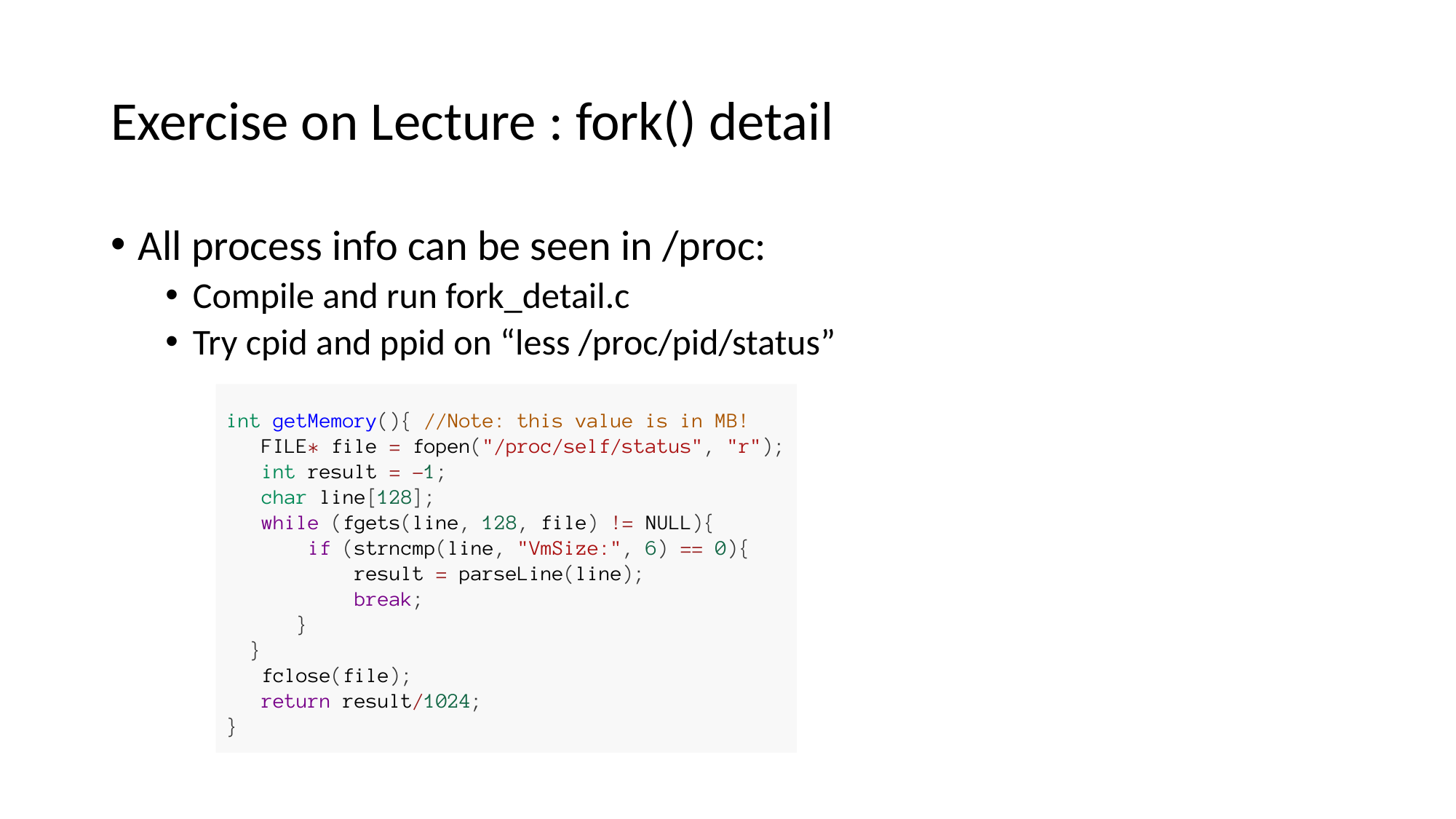

# Exercise on Lecture : fork() detail
All process info can be seen in /proc:
Compile and run fork_detail.c
Try cpid and ppid on “less /proc/pid/status”

int getMemory(){ //Note: this value is in MB!
   FILE* file = fopen("/proc/self/status", "r");
   int result = -1;
   char line[128];
   while (fgets(line, 128, file) != NULL){
       if (strncmp(line, "VmSize:", 6) == 0){
           result = parseLine(line);
           break;
      }
  }
   fclose(file);
   return result/1024;
}